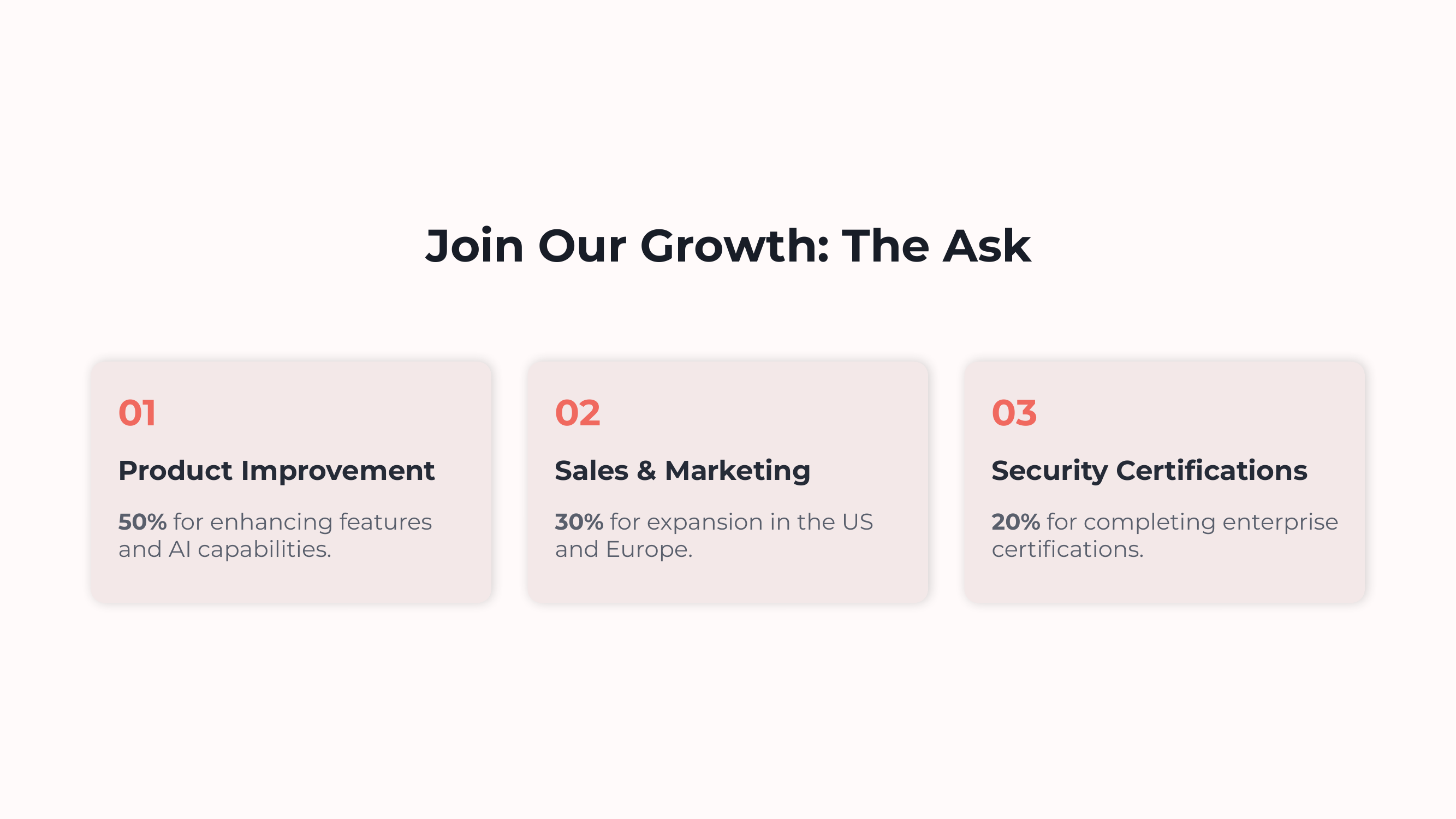

Join Our Growth: The Ask

01
02
03
Product Improvement
Sales & Marketing
Security Certifications
50% for enhancing features and AI capabilities.
30% for expansion in the US and Europe.
20% for completing enterprise certifications.